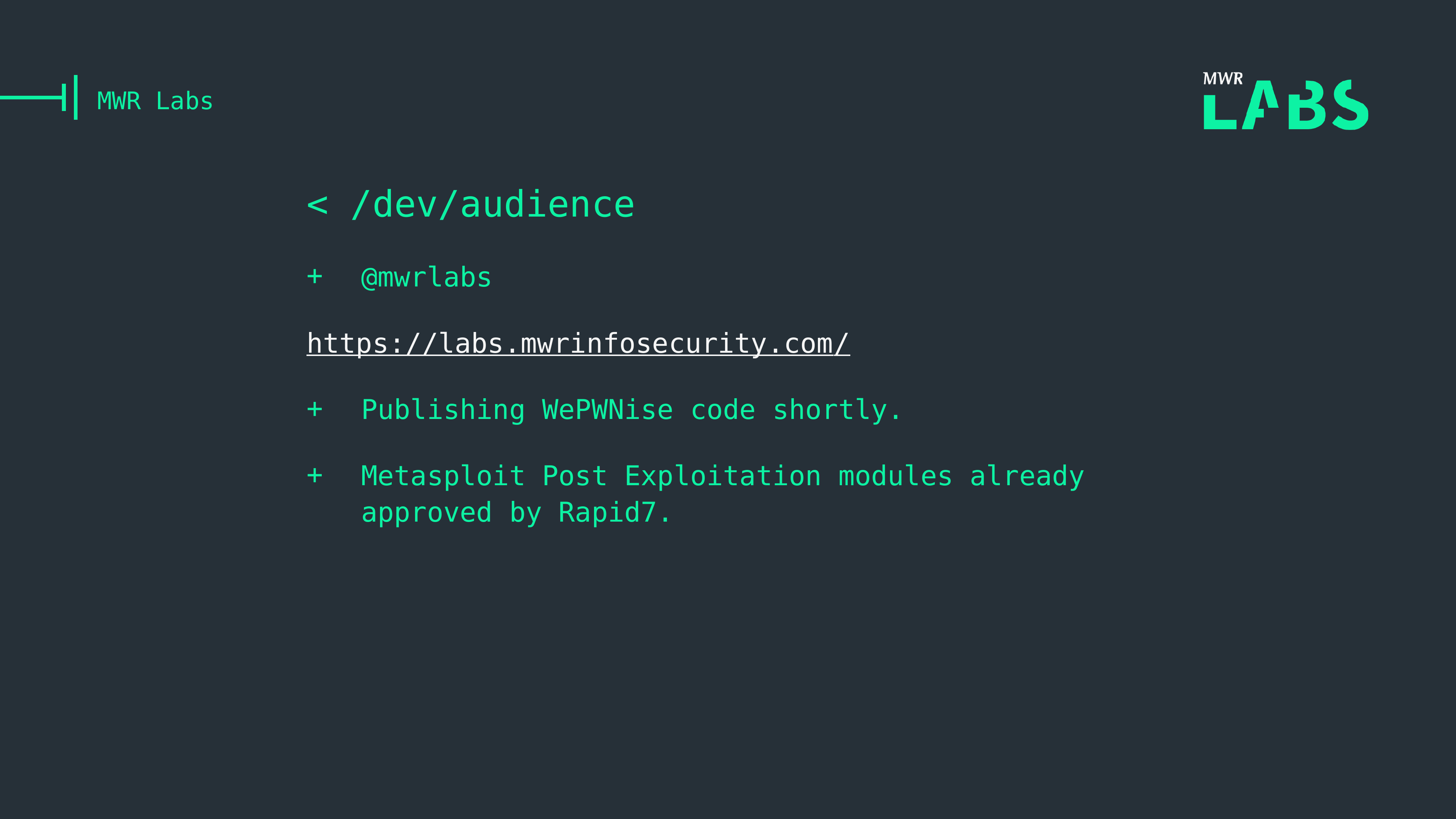

# MWR Labs
< /dev/audience
@mwrlabs
https://labs.mwrinfosecurity.com/
Publishing WePWNise code shortly.
Metasploit Post Exploitation modules already approved by Rapid7.